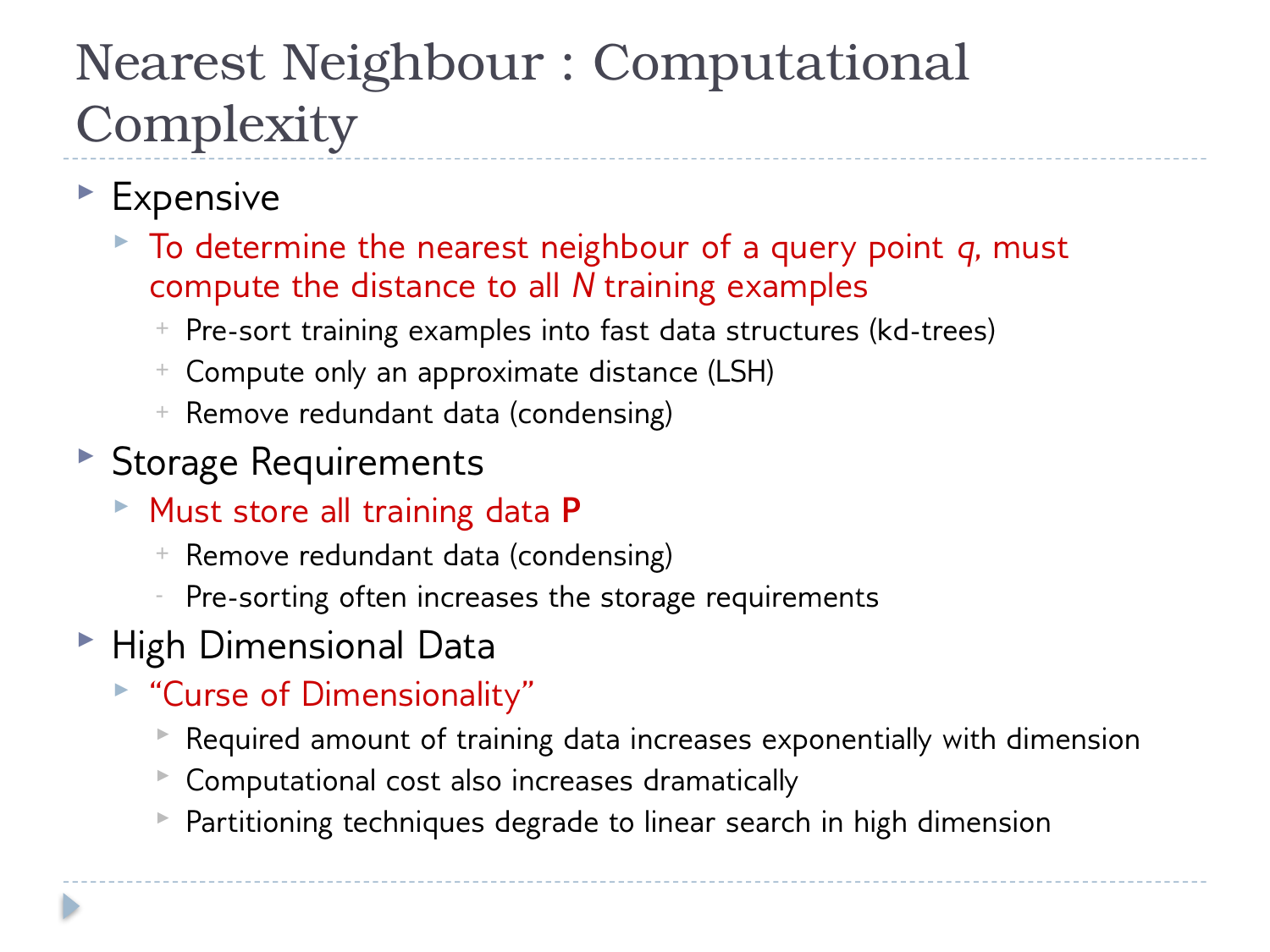

# Nearest Neighbour : Computational Complexity
Expensive
To determine the nearest neighbour of a query point q, must compute the distance to all N training examples
Pre-sort training examples into fast data structures (kd-trees)
Compute only an approximate distance (LSH)
Remove redundant data (condensing)
Storage Requirements
Must store all training data P
Remove redundant data (condensing)
Pre-sorting often increases the storage requirements
High Dimensional Data
“Curse of Dimensionality”
Required amount of training data increases exponentially with dimension
Computational cost also increases dramatically
Partitioning techniques degrade to linear search in high dimension